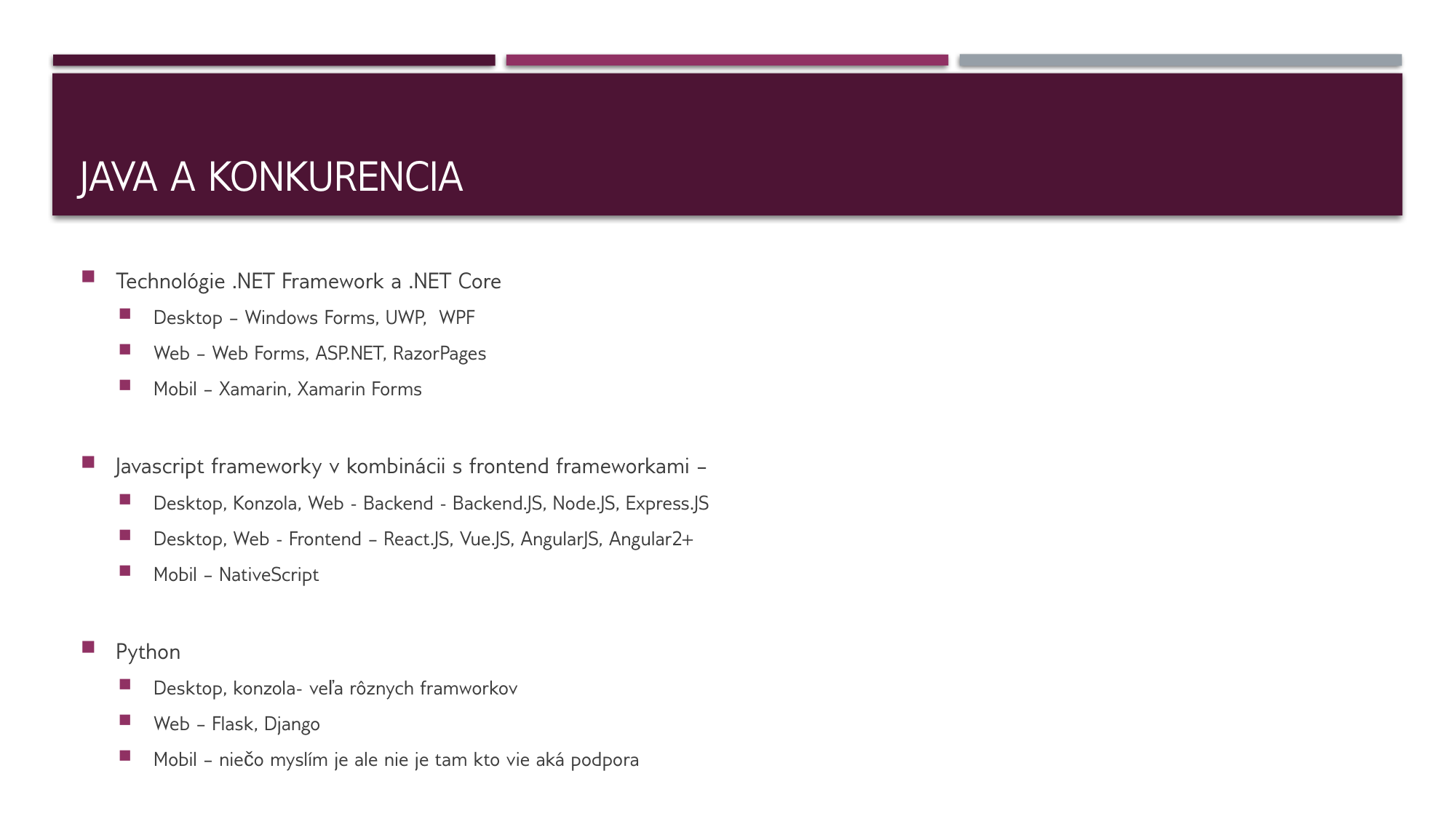

# Java a konkurencia
Technológie .NET Framework a .NET Core
Desktop – Windows Forms, UWP,  WPF
Web – Web Forms, ASP.NET, RazorPages
Mobil – Xamarin, Xamarin Forms

Javascript frameworky v kombinácii s frontend frameworkami –
Desktop, Konzola, Web - Backend - Backend.JS, Node.JS, Express.JS
Desktop, Web - Frontend – React.JS, Vue.JS, AngularJS, Angular2+
Mobil – NativeScript

Python
Desktop, konzola- veľa rôznych framworkov
Web – Flask, Django
Mobil – niečo myslím je ale nie je tam kto vie aká podpora